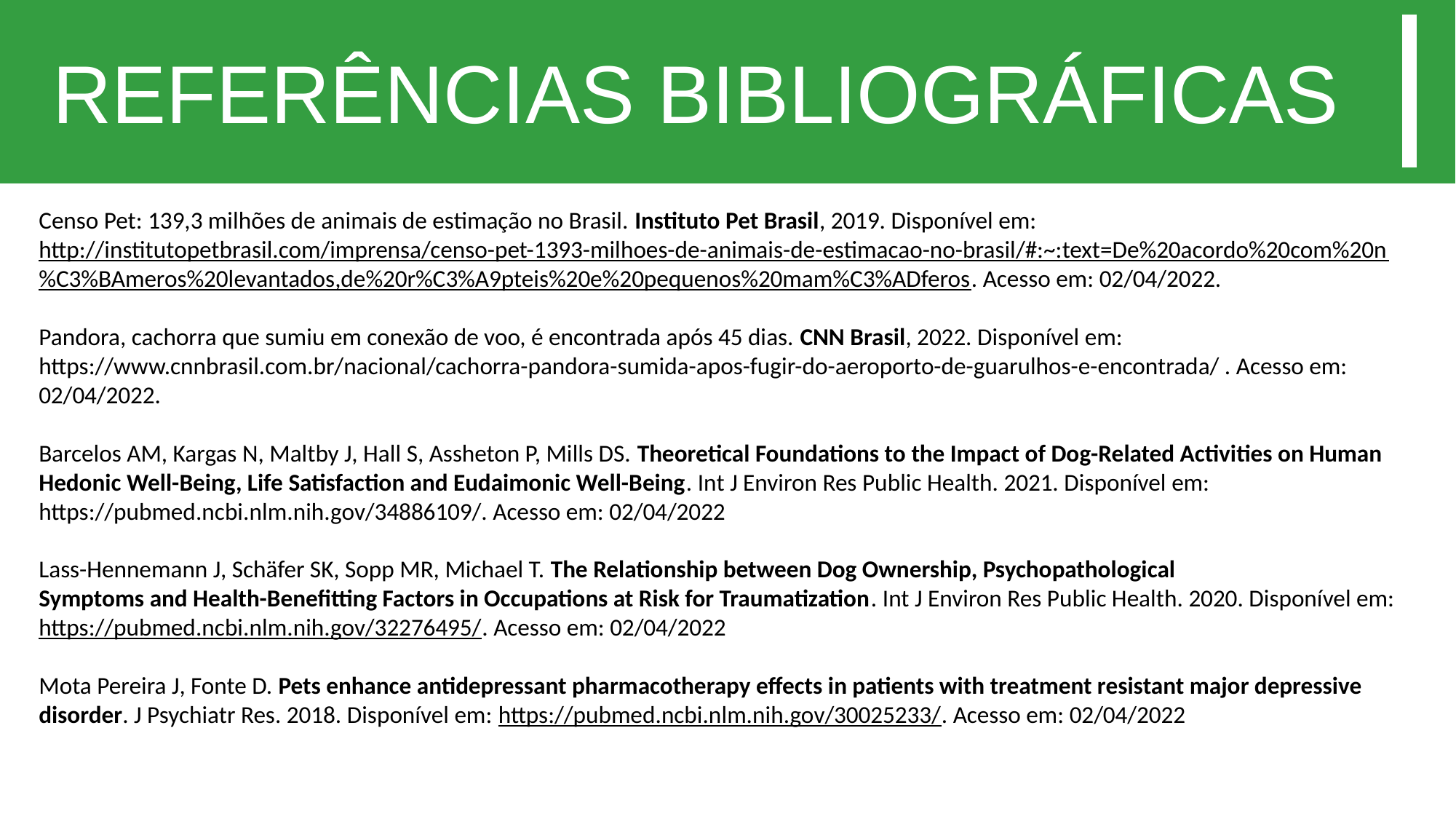

REFERÊNCIAS BIBLIOGRÁFICAS
Censo Pet: 139,3 milhões de animais de estimação no Brasil. Instituto Pet Brasil, 2019. Disponível em: http://institutopetbrasil.com/imprensa/censo-pet-1393-milhoes-de-animais-de-estimacao-no-brasil/#:~:text=De%20acordo%20com%20n%C3%BAmeros%20levantados,de%20r%C3%A9pteis%20e%20pequenos%20mam%C3%ADferos. Acesso em: 02/04/2022.

Pandora, cachorra que sumiu em conexão de voo, é encontrada após 45 dias. CNN Brasil, 2022. Disponível em: https://www.cnnbrasil.com.br/nacional/cachorra-pandora-sumida-apos-fugir-do-aeroporto-de-guarulhos-e-encontrada/ . Acesso em: 02/04/2022.

Barcelos AM, Kargas N, Maltby J, Hall S, Assheton P, Mills DS. Theoretical Foundations to the Impact of Dog-Related Activities on Human Hedonic Well-Being, Life Satisfaction and Eudaimonic Well-Being. Int J Environ Res Public Health. 2021. Disponível em: https://pubmed.ncbi.nlm.nih.gov/34886109/. Acesso em: 02/04/2022

Lass-Hennemann J, Schäfer SK, Sopp MR, Michael T. The Relationship between Dog Ownership, Psychopathological
Symptoms and Health-Benefitting Factors in Occupations at Risk for Traumatization. Int J Environ Res Public Health. 2020. Disponível em: https://pubmed.ncbi.nlm.nih.gov/32276495/. Acesso em: 02/04/2022

Mota Pereira J, Fonte D. Pets enhance antidepressant pharmacotherapy effects in patients with treatment resistant major depressive disorder. J Psychiatr Res. 2018. Disponível em: https://pubmed.ncbi.nlm.nih.gov/30025233/. Acesso em: 02/04/2022